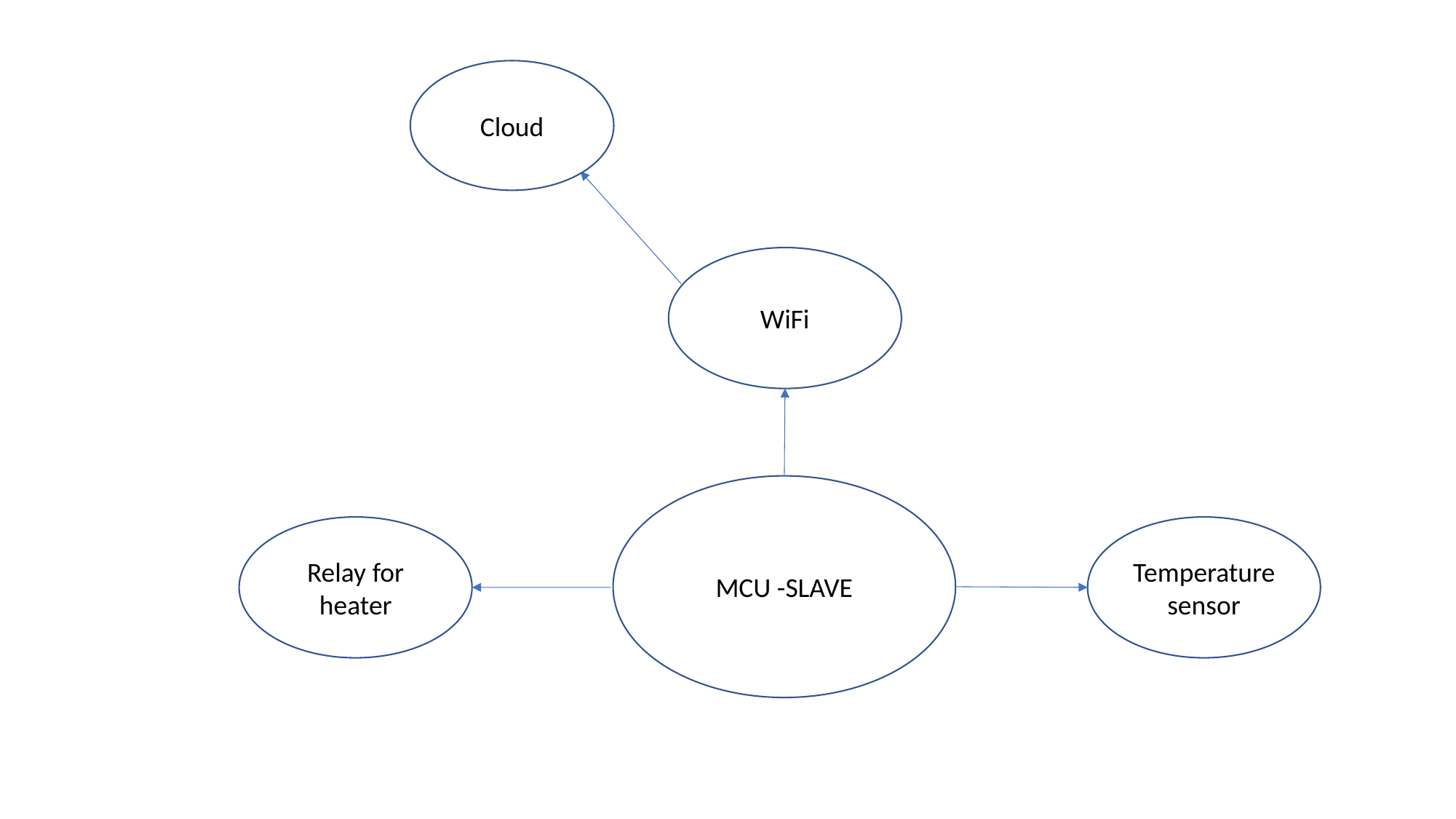

Cloud
WiFi
MCU -SLAVE
Relay for heater
Temperature sensor